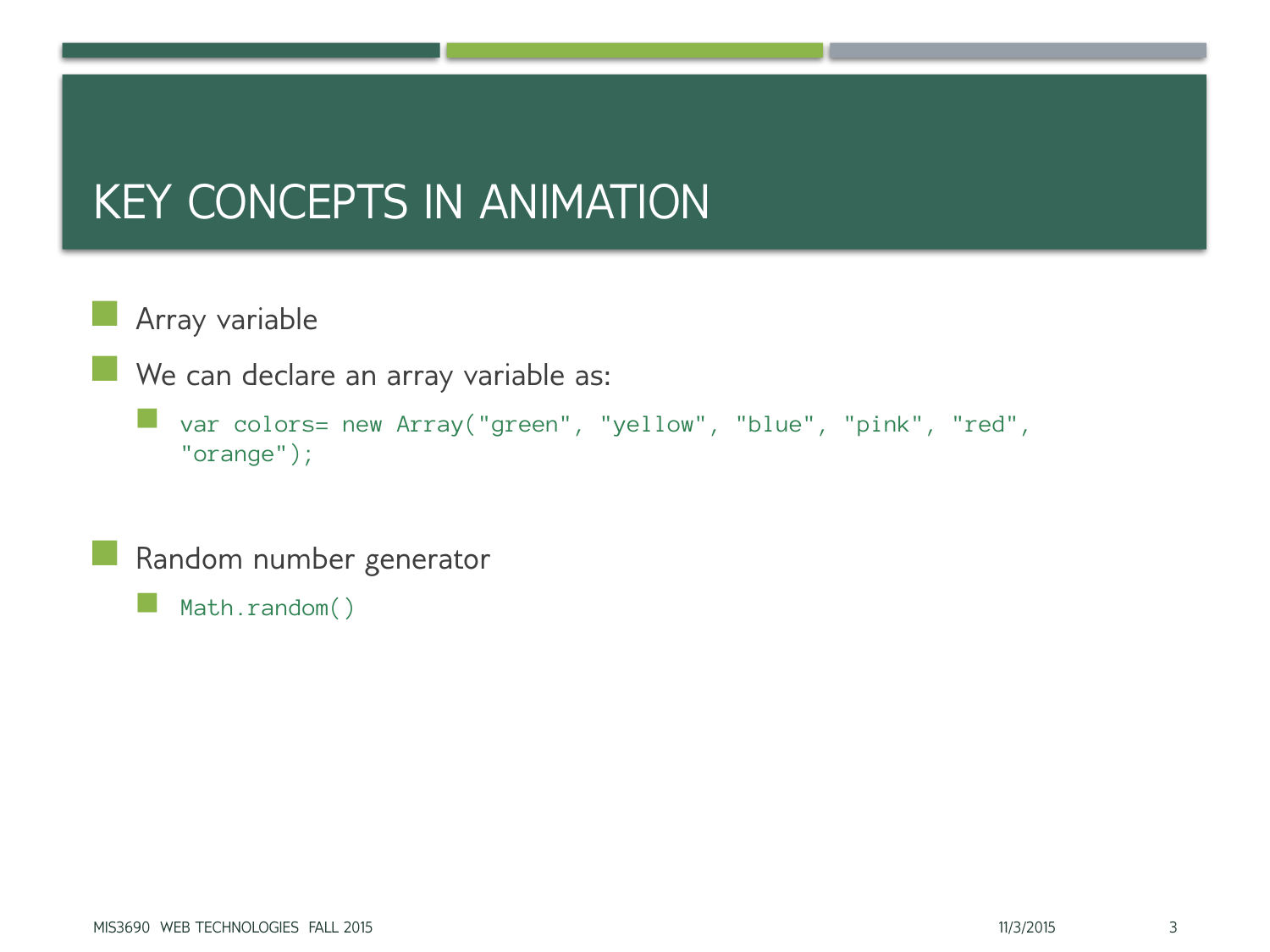

# Key concepts in Animation
Array variable
We can declare an array variable as:
var colors= new Array("green", "yellow", "blue", "pink", "red", "orange");

Random number generator
Math.random()
MIS3690  Web Technologies  Fall 2015
11/3/2015
3